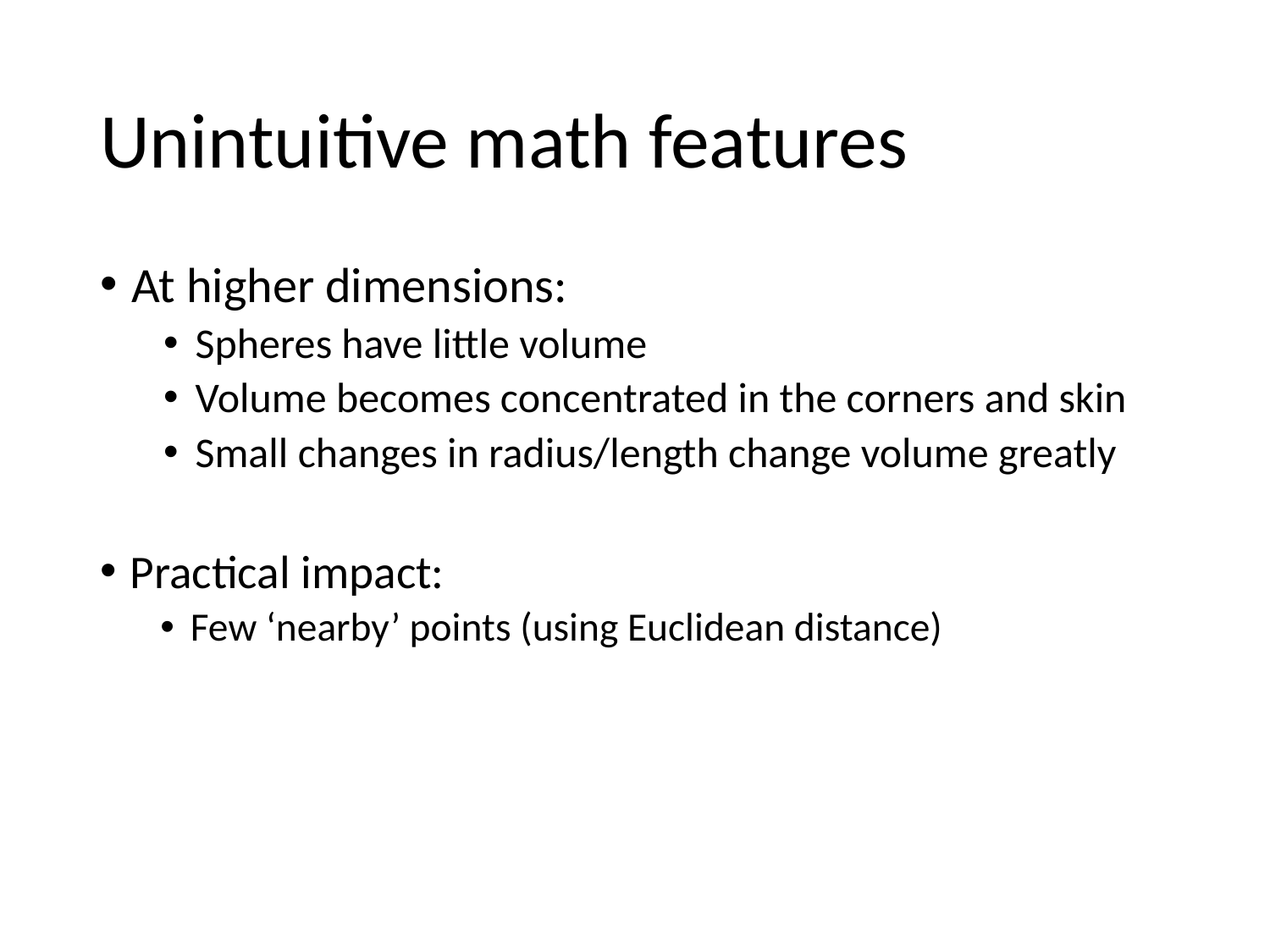

# Unintuitive math features
At higher dimensions:
Spheres have little volume
Volume becomes concentrated in the corners and skin
Small changes in radius/length change volume greatly
Practical impact:
Few ‘nearby’ points (using Euclidean distance)